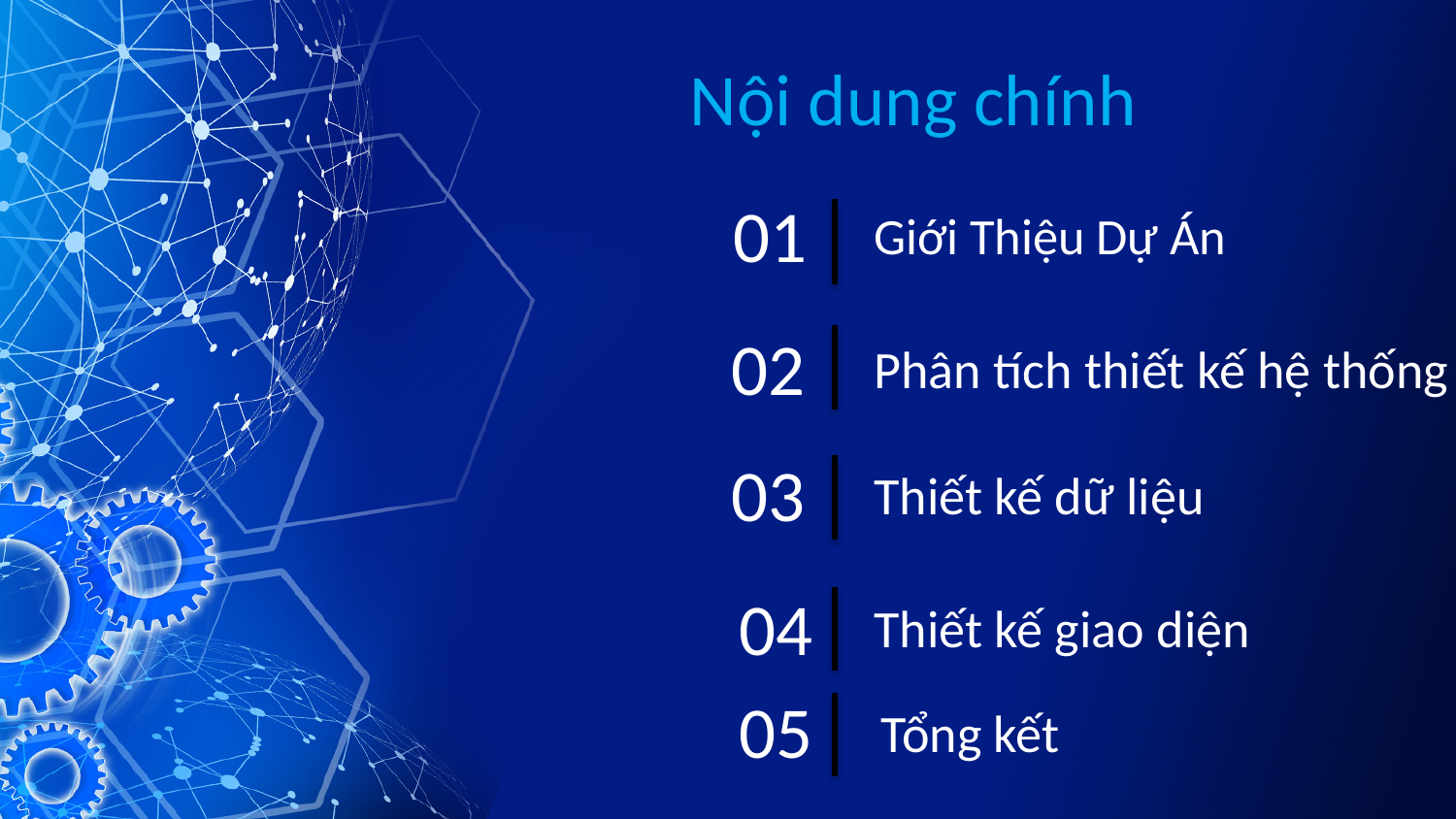

# Nội dung chính
01
Giới Thiệu Dự Án

02
Phân tích thiết kế hệ thống
03
Thiết kế dữ liệu
04
Thiết kế giao diện
05
Tổng kết